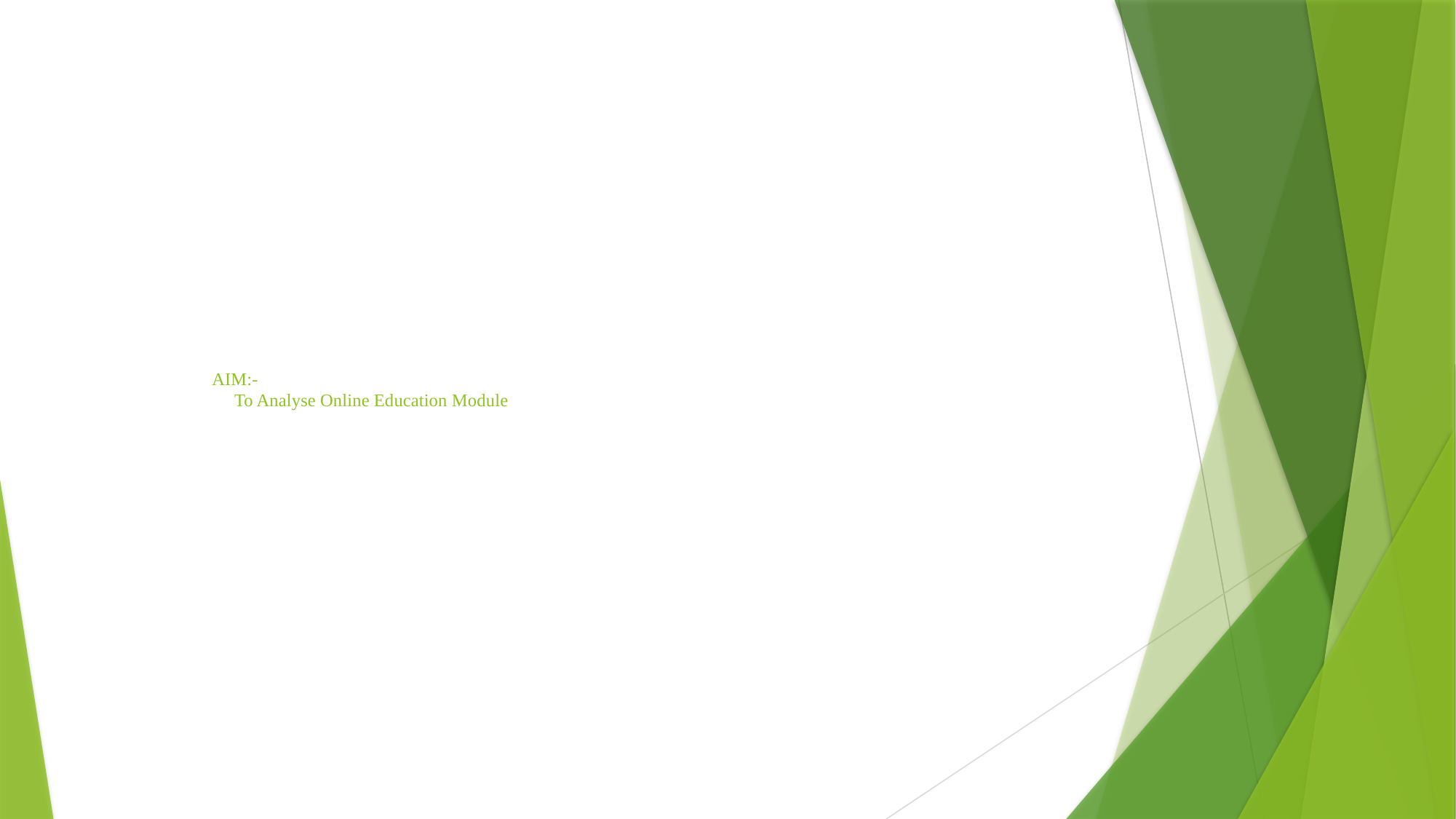

# AIM:- To Analyse Online Education Module